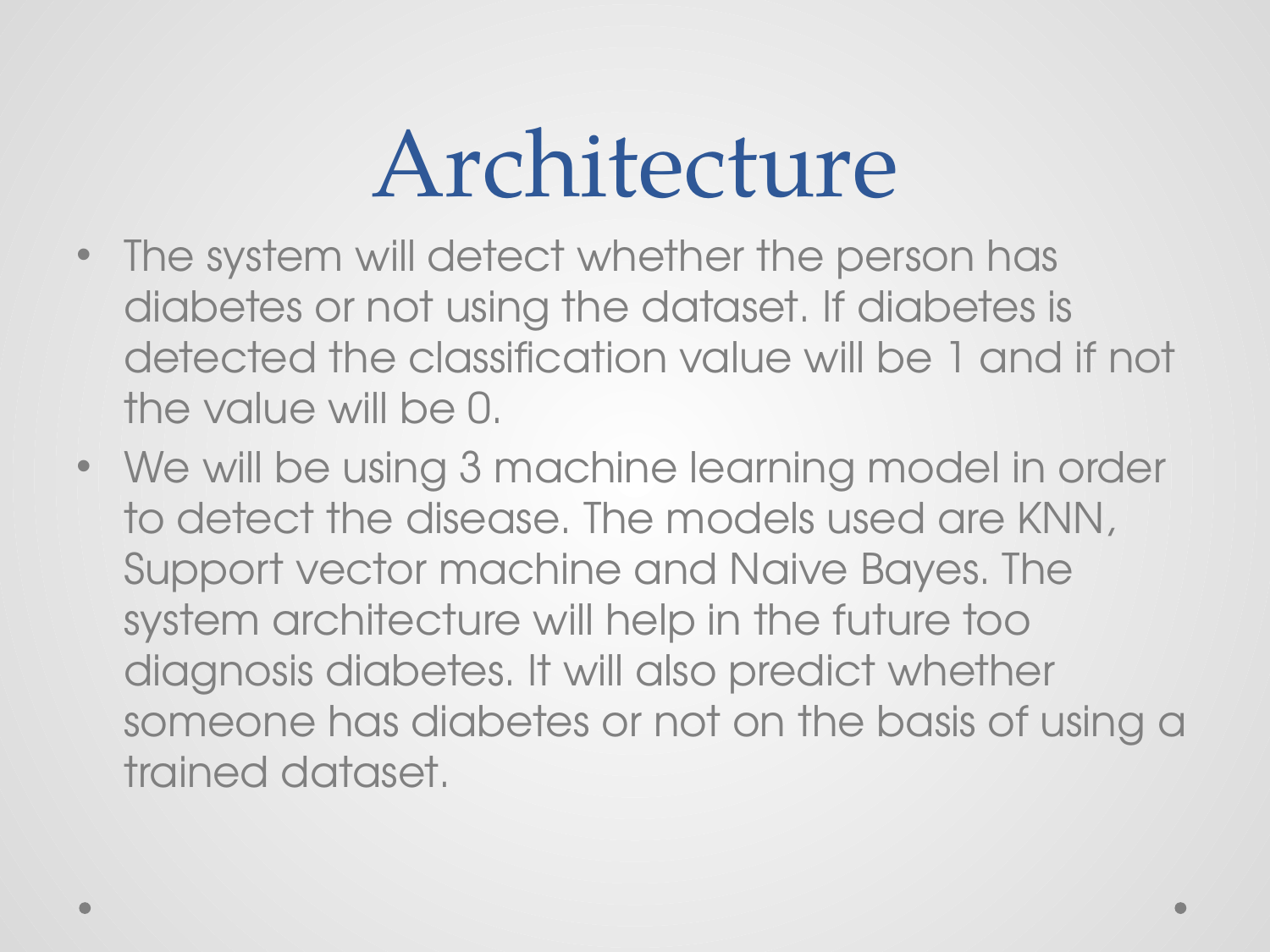

# Architecture
The system will detect whether the person has diabetes or not using the dataset. If diabetes is detected the classification value will be 1 and if not the value will be 0.
We will be using 3 machine learning model in order to detect the disease. The models used are KNN, Support vector machine and Naive Bayes. The system architecture will help in the future too diagnosis diabetes. It will also predict whether someone has diabetes or not on the basis of using a trained dataset.